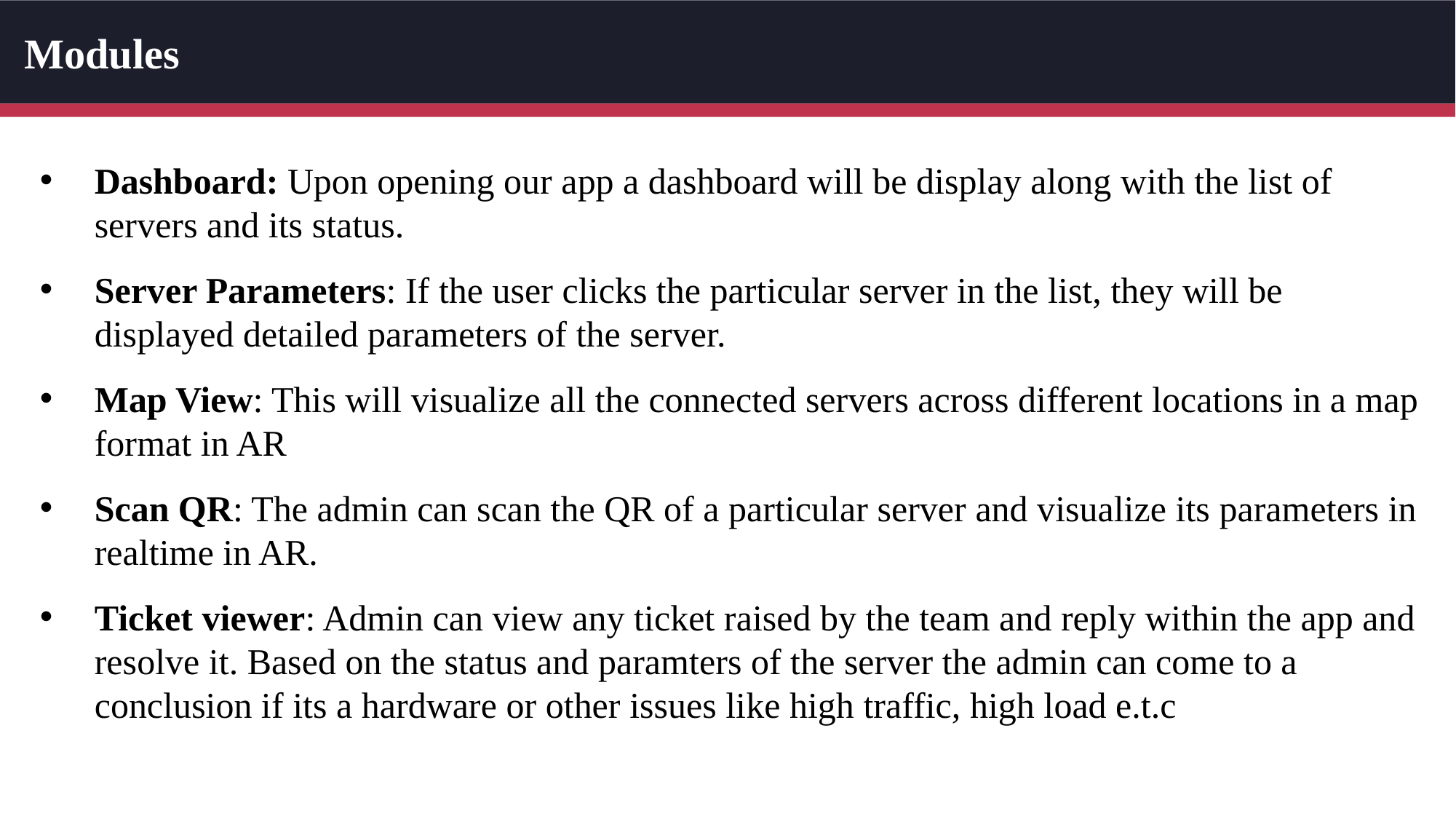

Modules

Dashboard: Upon opening our app a dashboard will be display along with the list of servers and its status.

Server Parameters: If the user clicks the particular server in the list, they will be displayed detailed parameters of the server.

Map View: This will visualize all the connected servers across different locations in a map format in AR

Scan QR: The admin can scan the QR of a particular server and visualize its parameters in realtime in AR.

Ticket viewer: Admin can view any ticket raised by the team and reply within the app and resolve it. Based on the status and paramters of the server the admin can come to a conclusion if its a hardware or other issues like high traffic, high load e.t.c